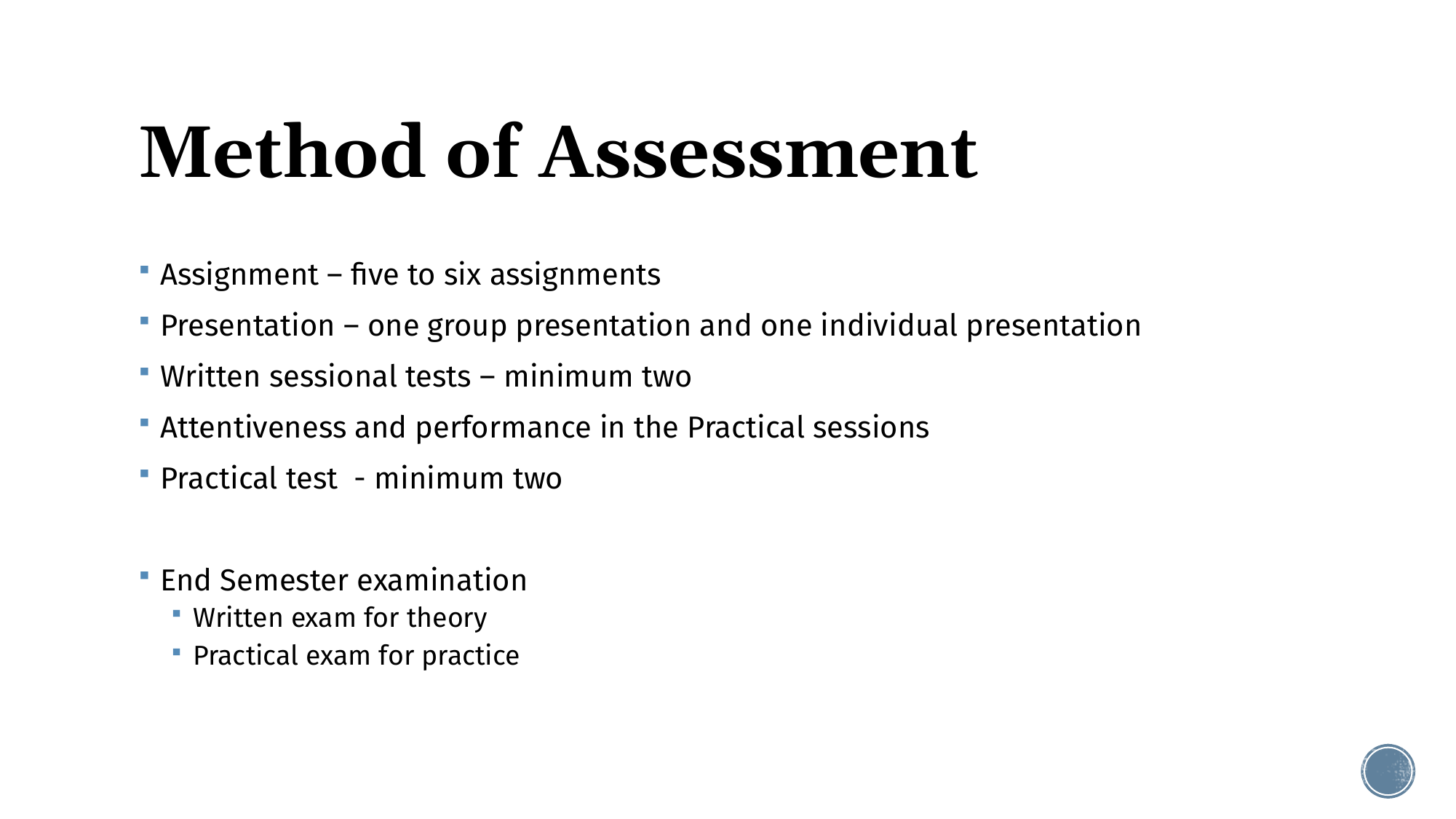

# Method of Assessment
Assignment – five to six assignments
Presentation – one group presentation and one individual presentation
Written sessional tests – minimum two
Attentiveness and performance in the Practical sessions
Practical test  - minimum two

End Semester examination
Written exam for theory
Practical exam for practice